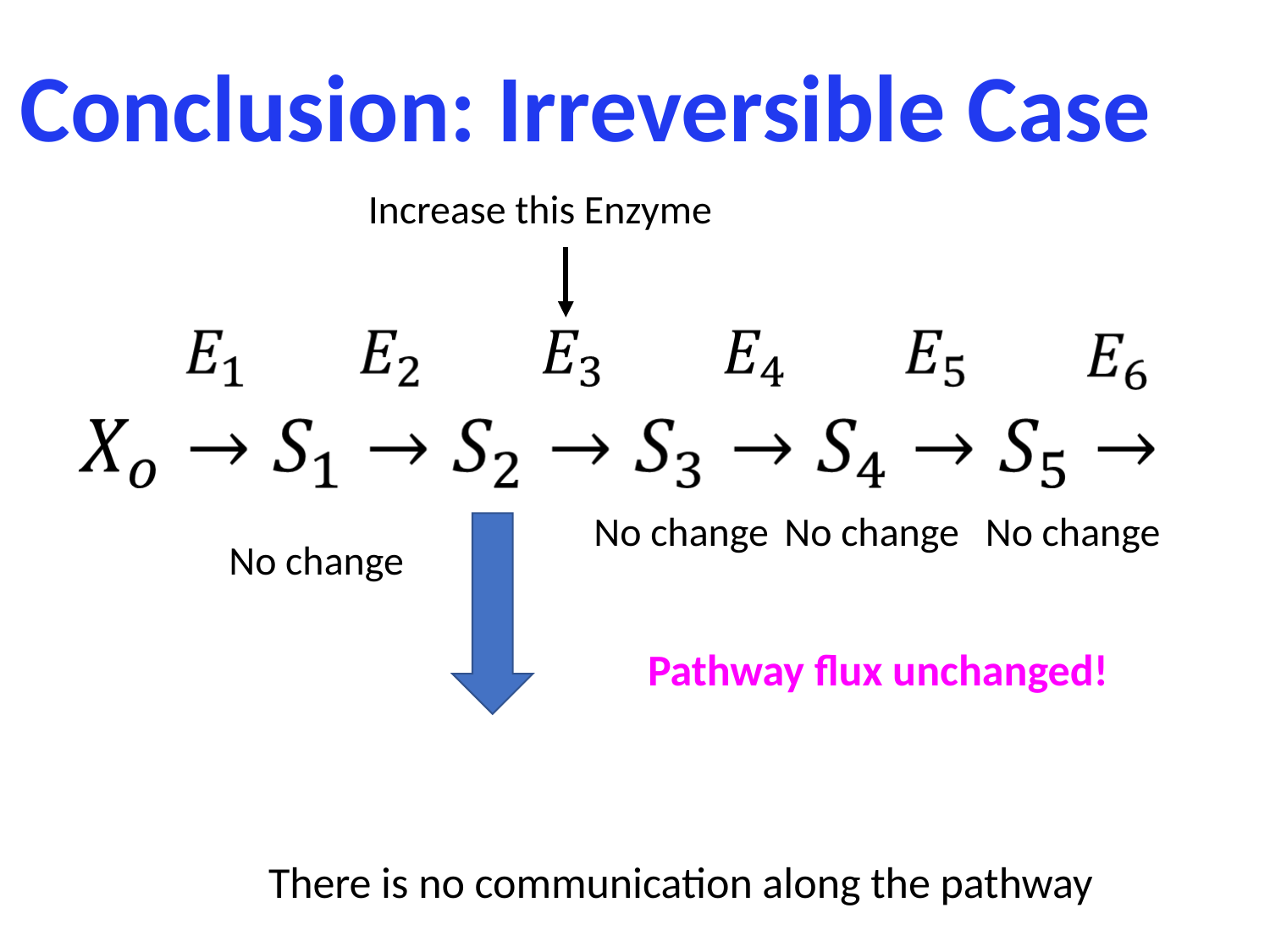

# Conclusion: Irreversible Case
Increase this Enzyme

No change
No change
No change

No change
Pathway flux unchanged!
There is no communication along the pathway